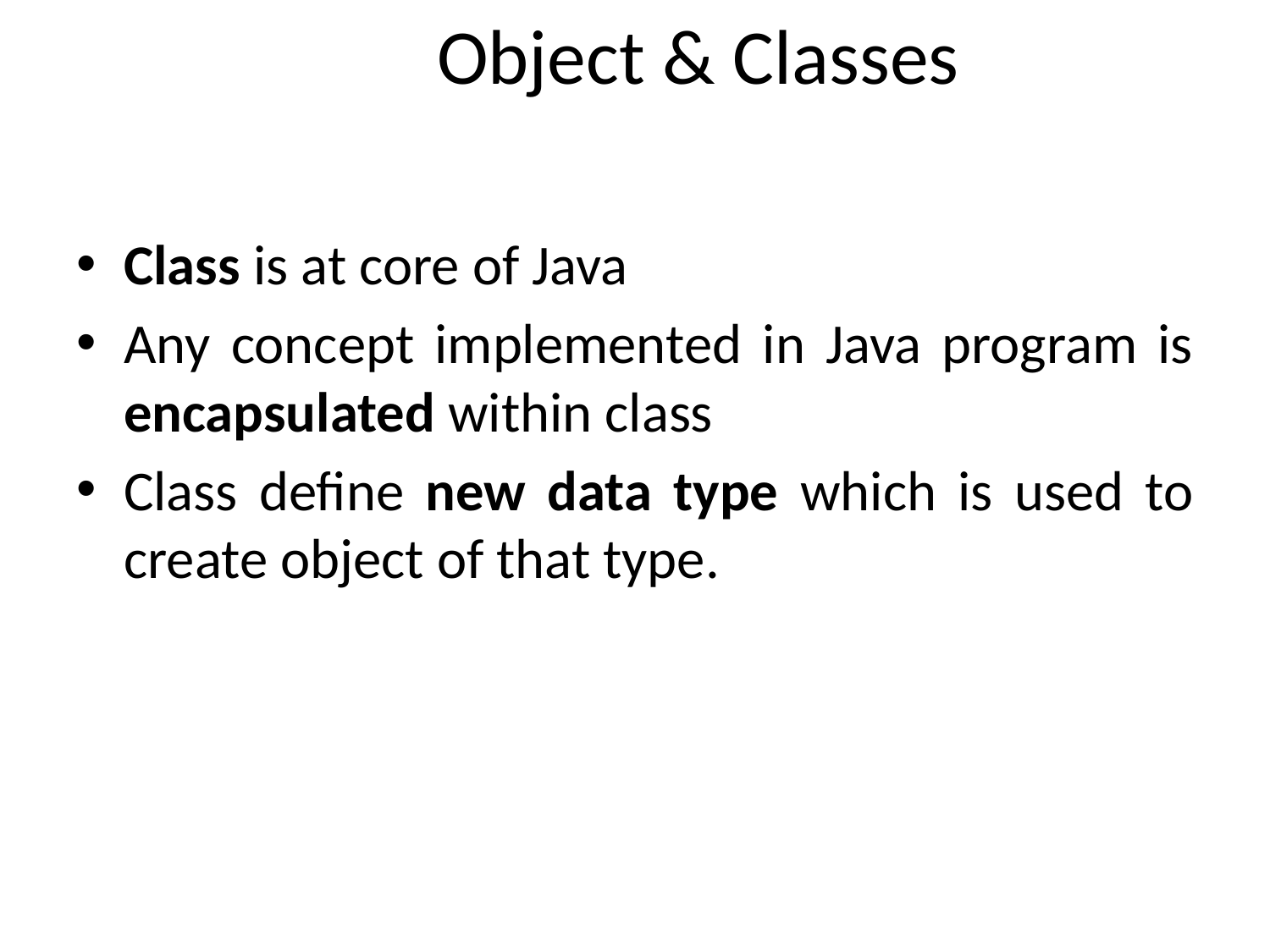

# Object & Classes
Class is at core of Java
Any concept implemented in Java program is encapsulated within class
Class define new data type which is used to create object of that type.